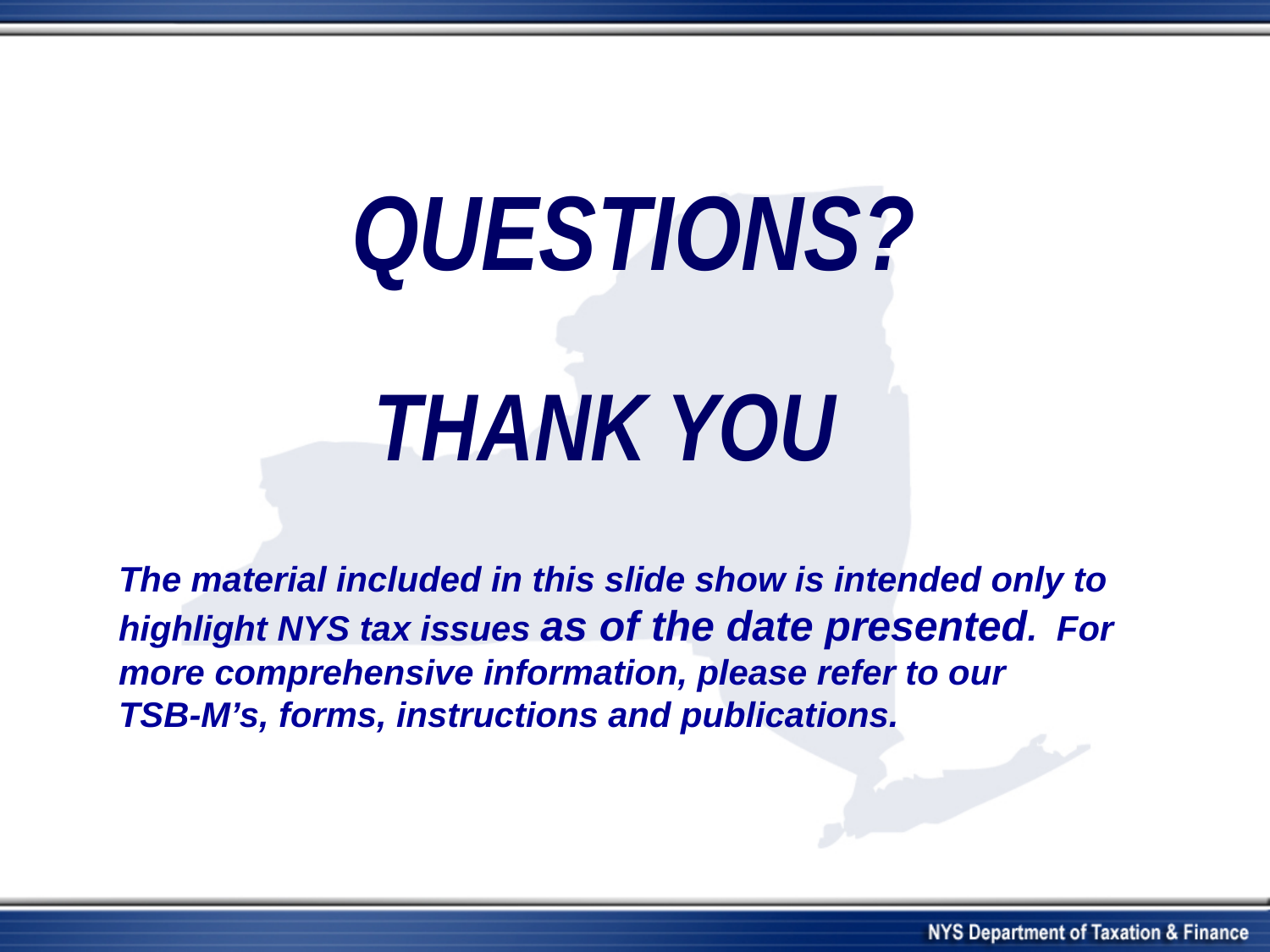

QUESTIONS?
THANK YOU
The material included in this slide show is intended only to highlight NYS tax issues as of the date presented.  For more comprehensive information, please refer to our        TSB-M’s, forms, instructions and publications.